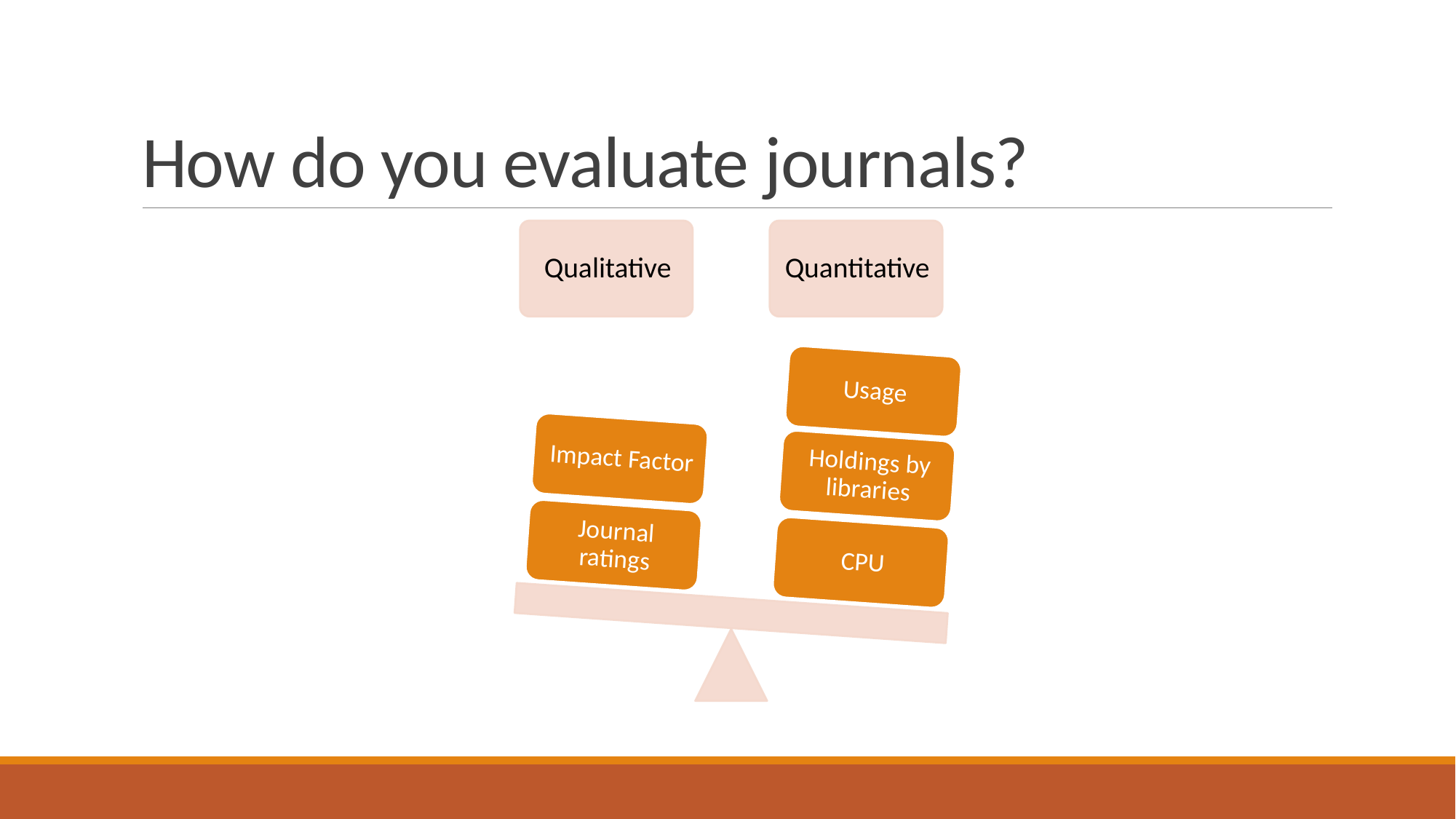

# How do you evaluate journals?
Qualitative
Quantitative
CPU
Holdings by libraries
Usage
Journal ratings
Impact Factor